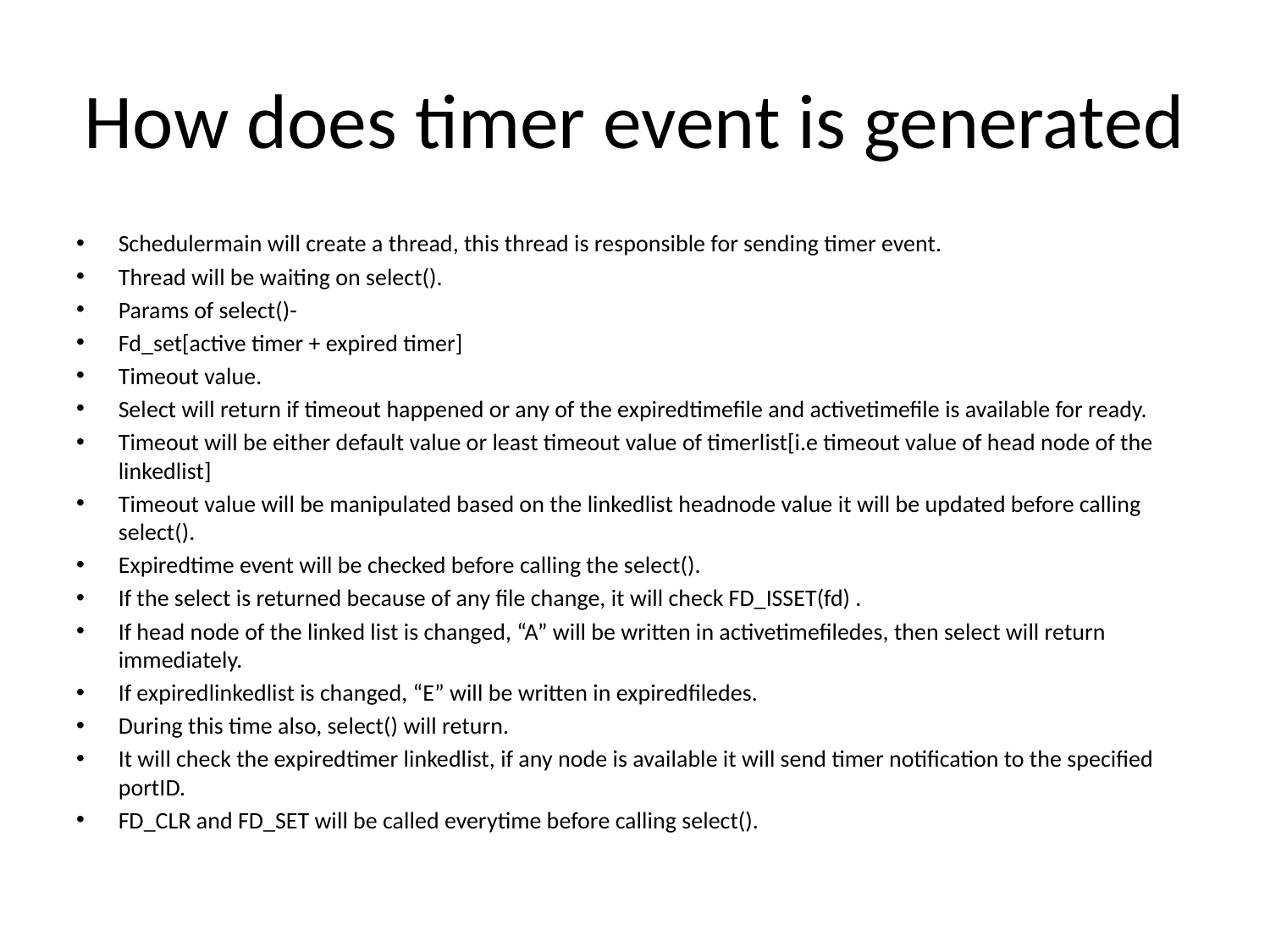

# How does timer event is generated
Schedulermain will create a thread, this thread is responsible for sending timer event.
Thread will be waiting on select().
Params of select()-
Fd_set[active timer + expired timer]
Timeout value.
Select will return if timeout happened or any of the expiredtimefile and activetimefile is available for ready.
Timeout will be either default value or least timeout value of timerlist[i.e timeout value of head node of the linkedlist]
Timeout value will be manipulated based on the linkedlist headnode value it will be updated before calling select().
Expiredtime event will be checked before calling the select().
If the select is returned because of any file change, it will check FD_ISSET(fd) .
If head node of the linked list is changed, “A” will be written in activetimefiledes, then select will return immediately.
If expiredlinkedlist is changed, “E” will be written in expiredfiledes.
During this time also, select() will return.
It will check the expiredtimer linkedlist, if any node is available it will send timer notification to the specified portID.
FD_CLR and FD_SET will be called everytime before calling select().